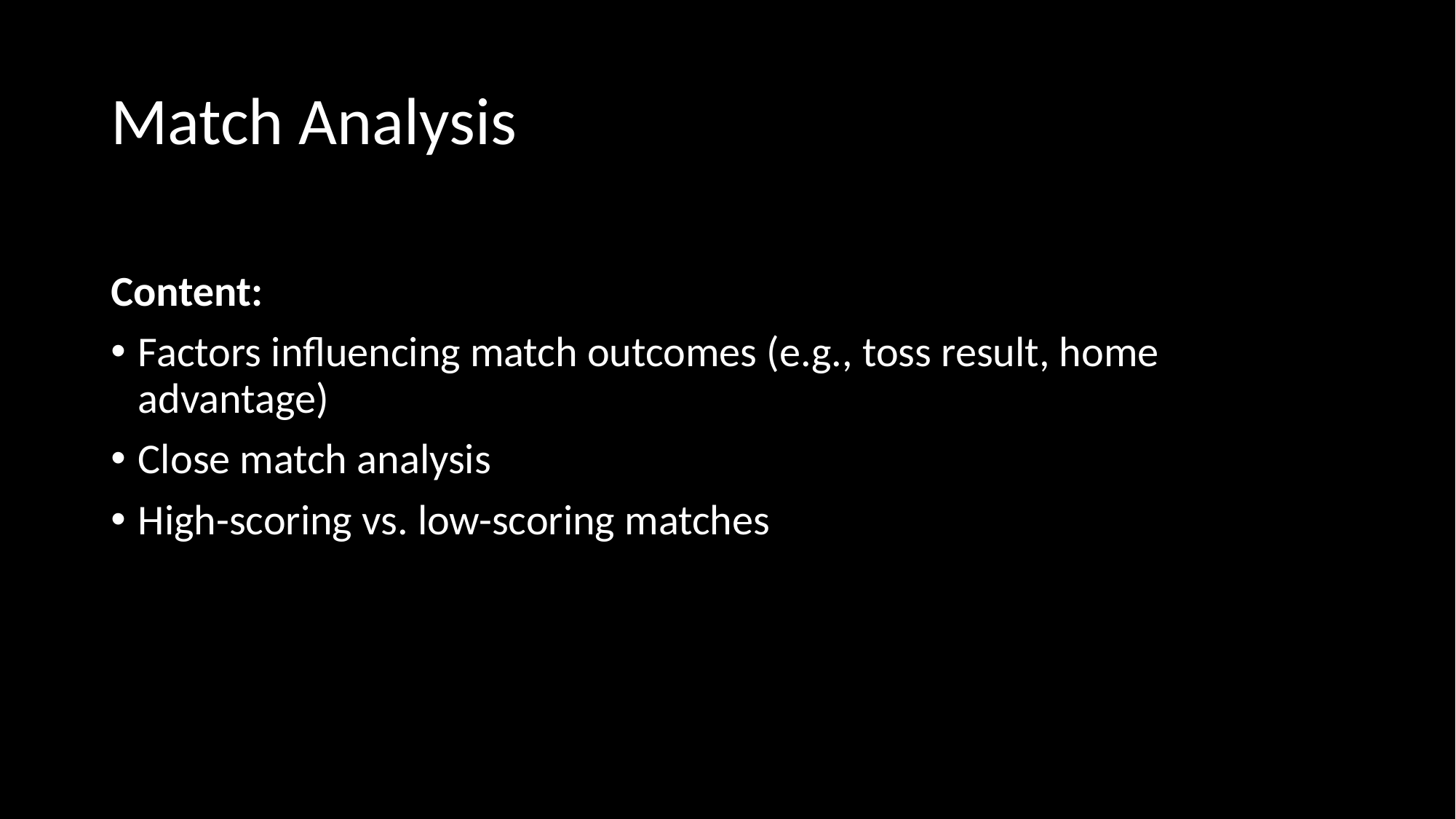

# Match Analysis
Content:
Factors influencing match outcomes (e.g., toss result, home advantage)
Close match analysis
High-scoring vs. low-scoring matches